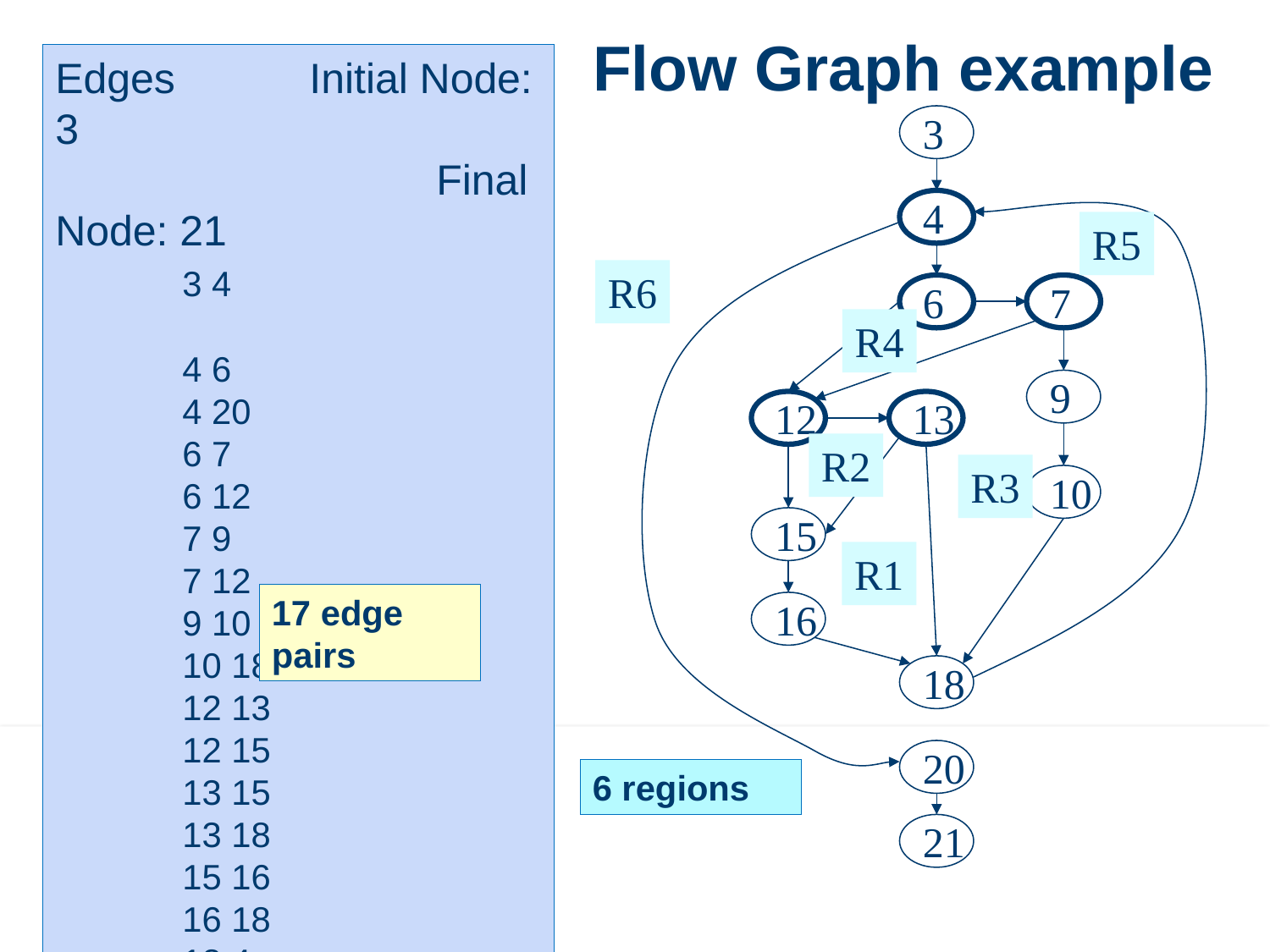

# Flow Graph example
Edges		Initial Node: 3
			Final Node: 21
	3 4
	4 6
	4 20
	6 7
	6 12
	7 9
	7 12
	9 10
	10 18
	12 13
	12 15
	13 15
	13 18
	15 16
	16 18
	18 4
	20 21
3

4
R5

R6
6
7
R4
9
12
13
R2
R3
10
15
R1
17 edge pairs
16
18

20
6 regions
21